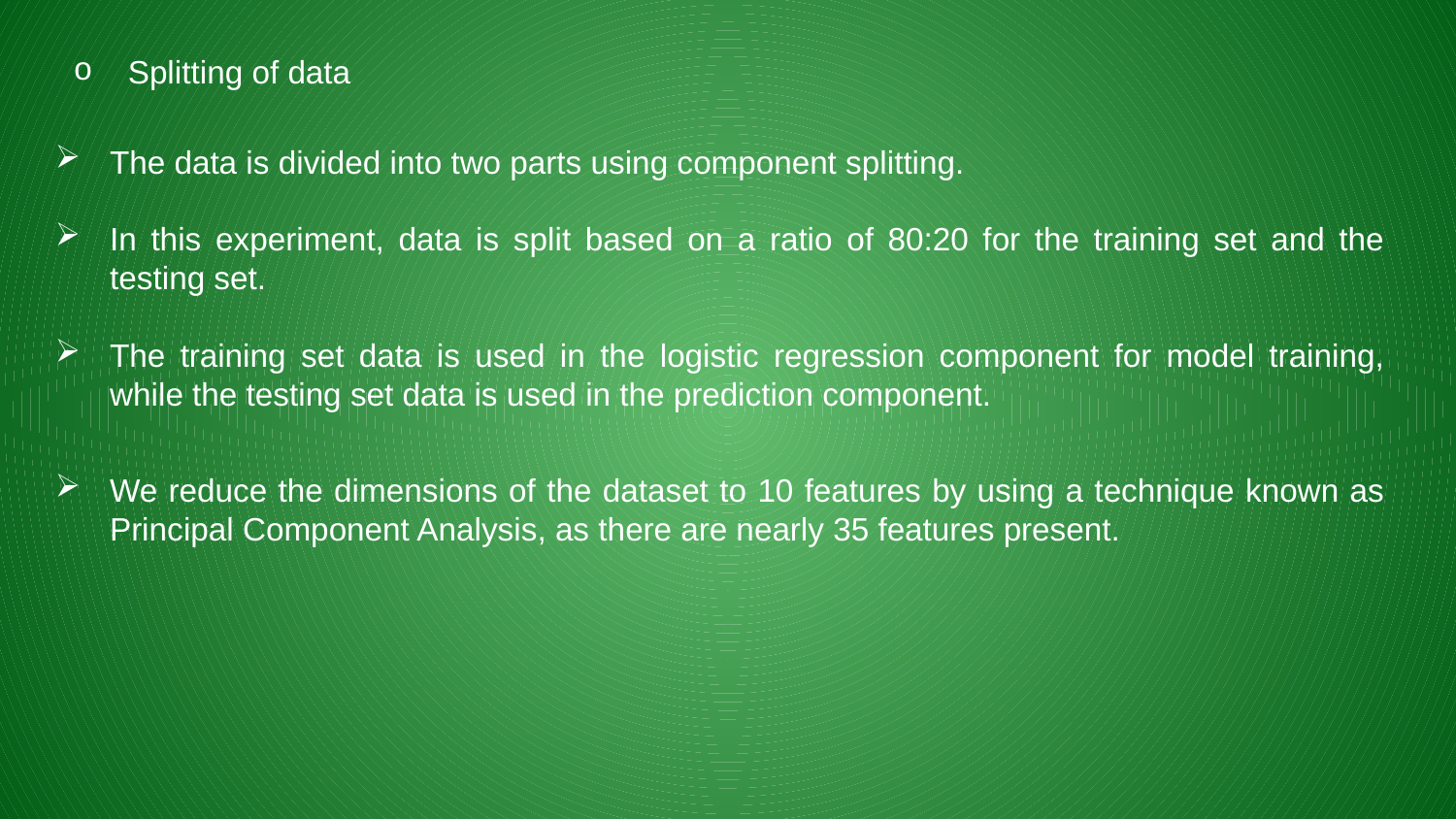

Splitting of data

The data is divided into two parts using component splitting.

In this experiment, data is split based on a ratio of 80:20 for the training set and the testing set.

The training set data is used in the logistic regression component for model training, while the testing set data is used in the prediction component.

We reduce the dimensions of the dataset to 10 features by using a technique known as Principal Component Analysis, as there are nearly 35 features present.